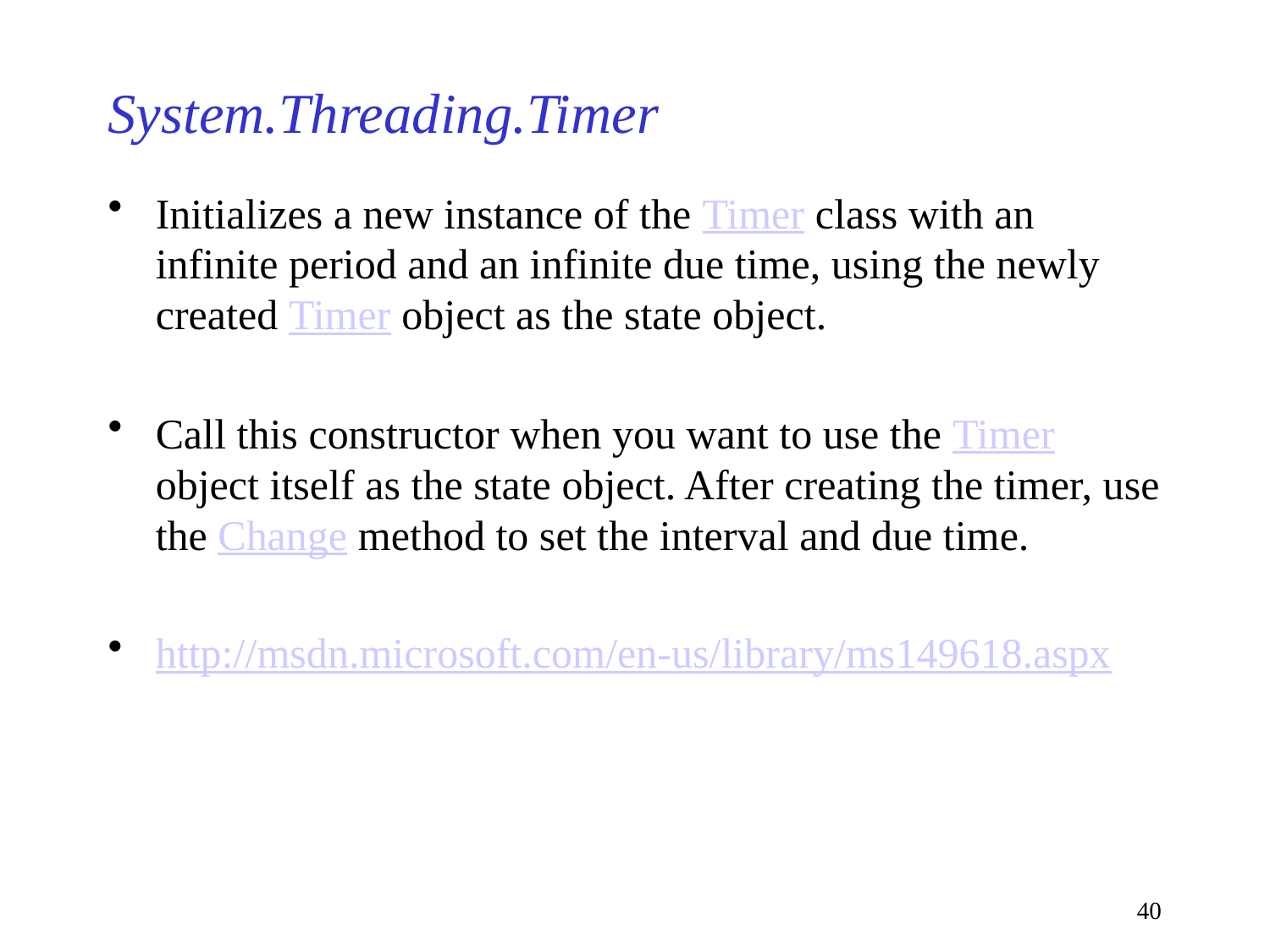

# System.Threading.Timer
Initializes a new instance of the Timer class with an infinite period and an infinite due time, using the newly created Timer object as the state object.

Call this constructor when you want to use the Timer object itself as the state object. After creating the timer, use the Change method to set the interval and due time.

http://msdn.microsoft.com/en-us/library/ms149618.aspx

40